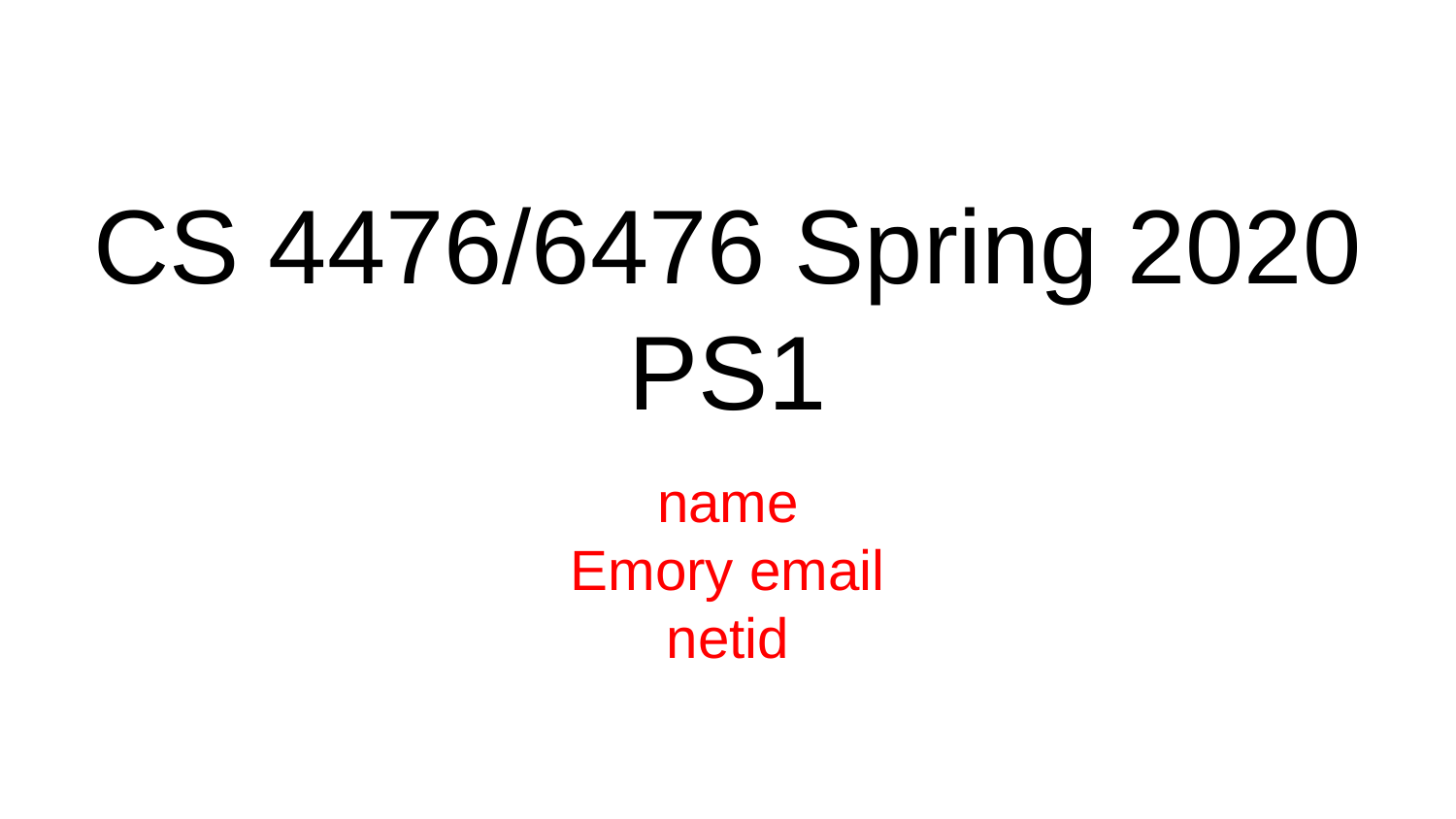

# CS 4476/6476 Spring 2020
PS1
name
Emory email
netid